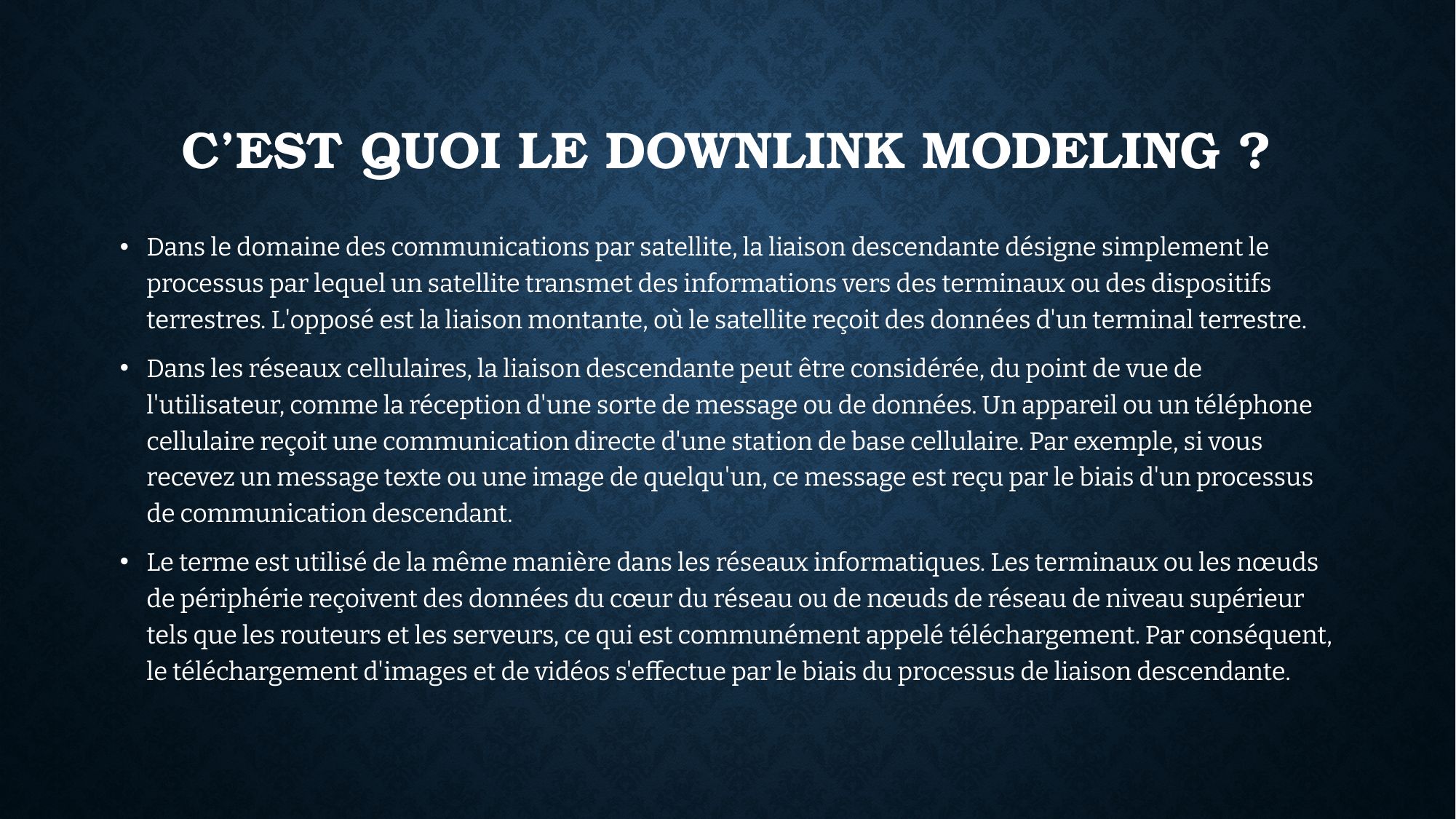

# C’est quoi le DOWNLINK modeling ?
Dans le domaine des communications par satellite, la liaison descendante désigne simplement le processus par lequel un satellite transmet des informations vers des terminaux ou des dispositifs terrestres. L'opposé est la liaison montante, où le satellite reçoit des données d'un terminal terrestre.
Dans les réseaux cellulaires, la liaison descendante peut être considérée, du point de vue de l'utilisateur, comme la réception d'une sorte de message ou de données. Un appareil ou un téléphone cellulaire reçoit une communication directe d'une station de base cellulaire. Par exemple, si vous recevez un message texte ou une image de quelqu'un, ce message est reçu par le biais d'un processus de communication descendant.
Le terme est utilisé de la même manière dans les réseaux informatiques. Les terminaux ou les nœuds de périphérie reçoivent des données du cœur du réseau ou de nœuds de réseau de niveau supérieur tels que les routeurs et les serveurs, ce qui est communément appelé téléchargement. Par conséquent, le téléchargement d'images et de vidéos s'effectue par le biais du processus de liaison descendante.